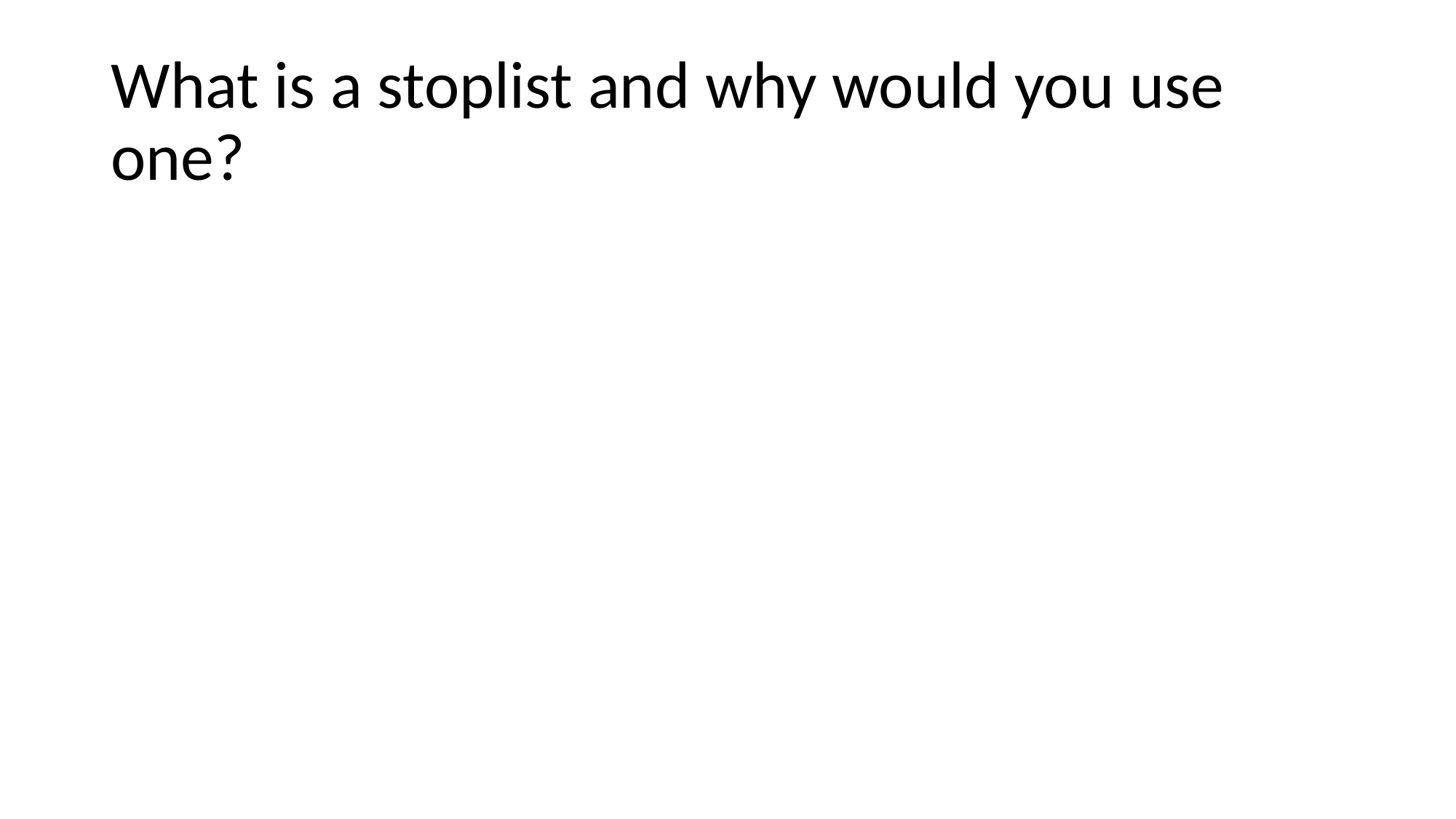

# What is a stoplist and why would you use one?